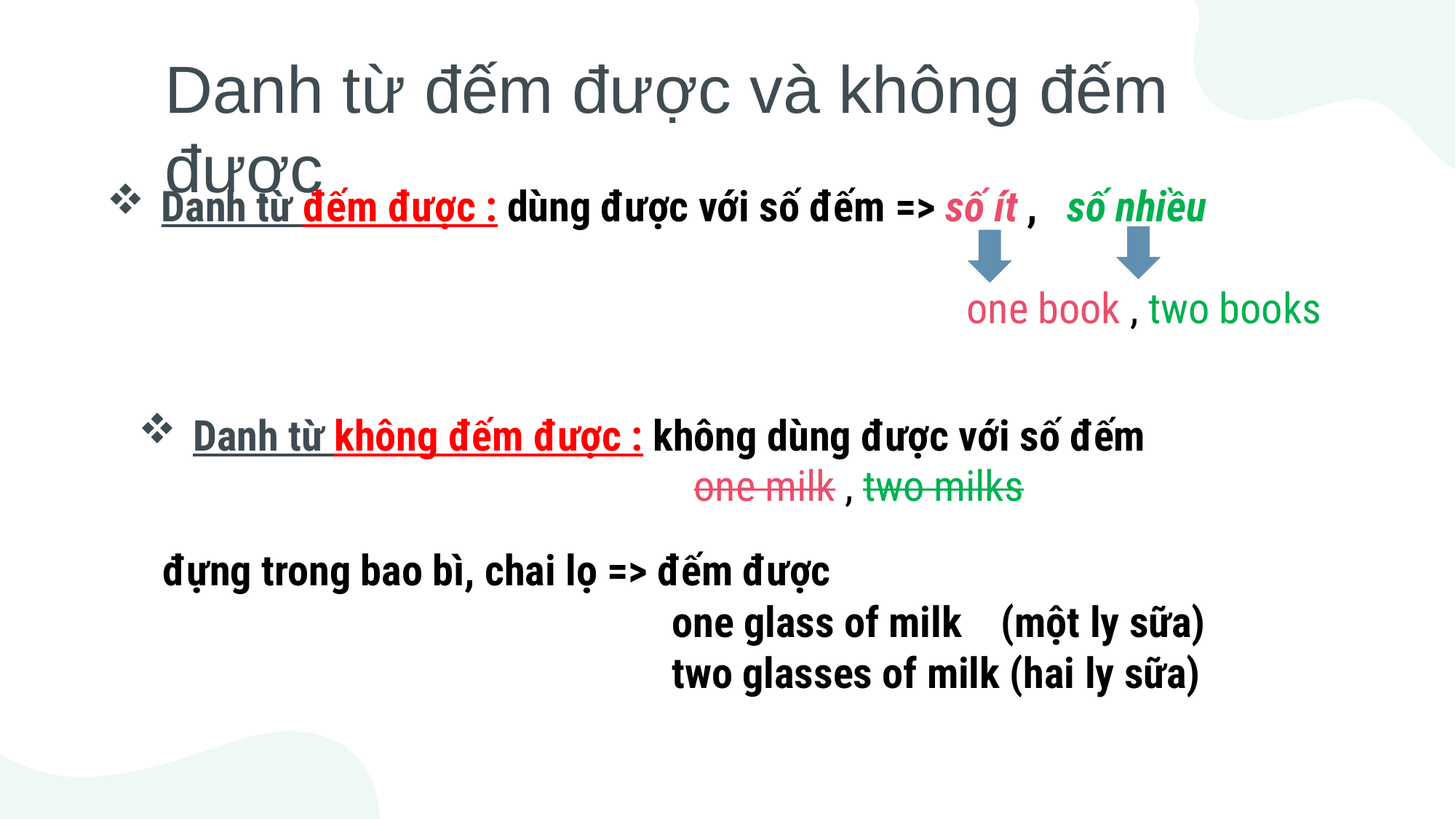

Danh từ đếm được và không đếm được

Danh từ đếm được : dùng được với số đếm => số ít ,   số nhiều
                                                                                  one book , two books

Danh từ không đếm được : không dùng được với số đếm
                                                   one milk , two milks
    đựng trong bao bì, chai lọ => đếm được
                                                        one glass of milk    (một ly sữa)
                                                        two glasses of milk (hai ly sữa)